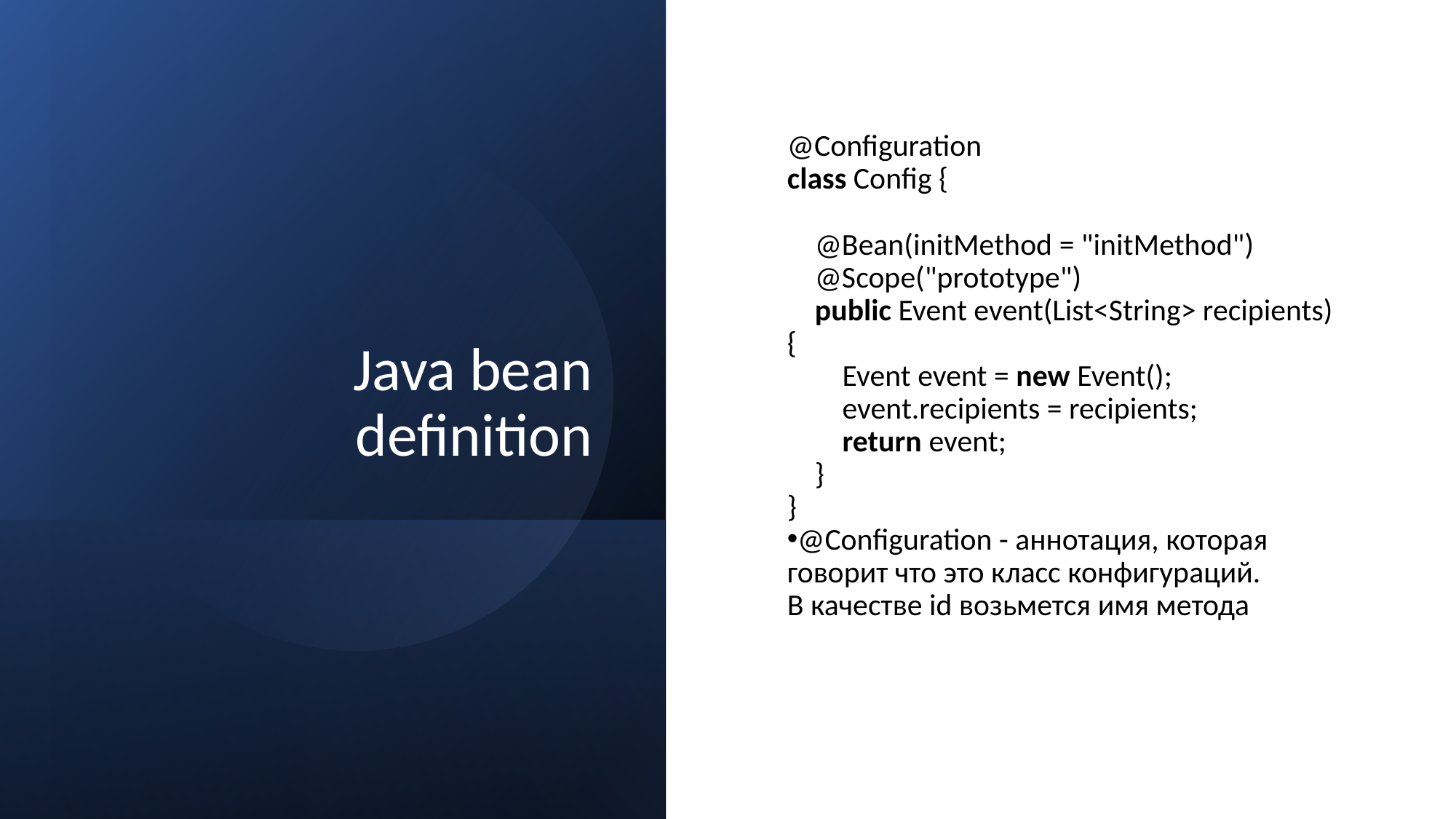

# Java bean definition

@Configuration
class Config {

    @Bean(initMethod = "initMethod")
    @Scope("prototype")
    public Event event(List<String> recipients) {
        Event event = new Event();
        event.recipients = recipients;
        return event;
    }
}
@Configuration - аннотация, которая говорит что это класс конфигураций.
В качестве id возьмется имя метода